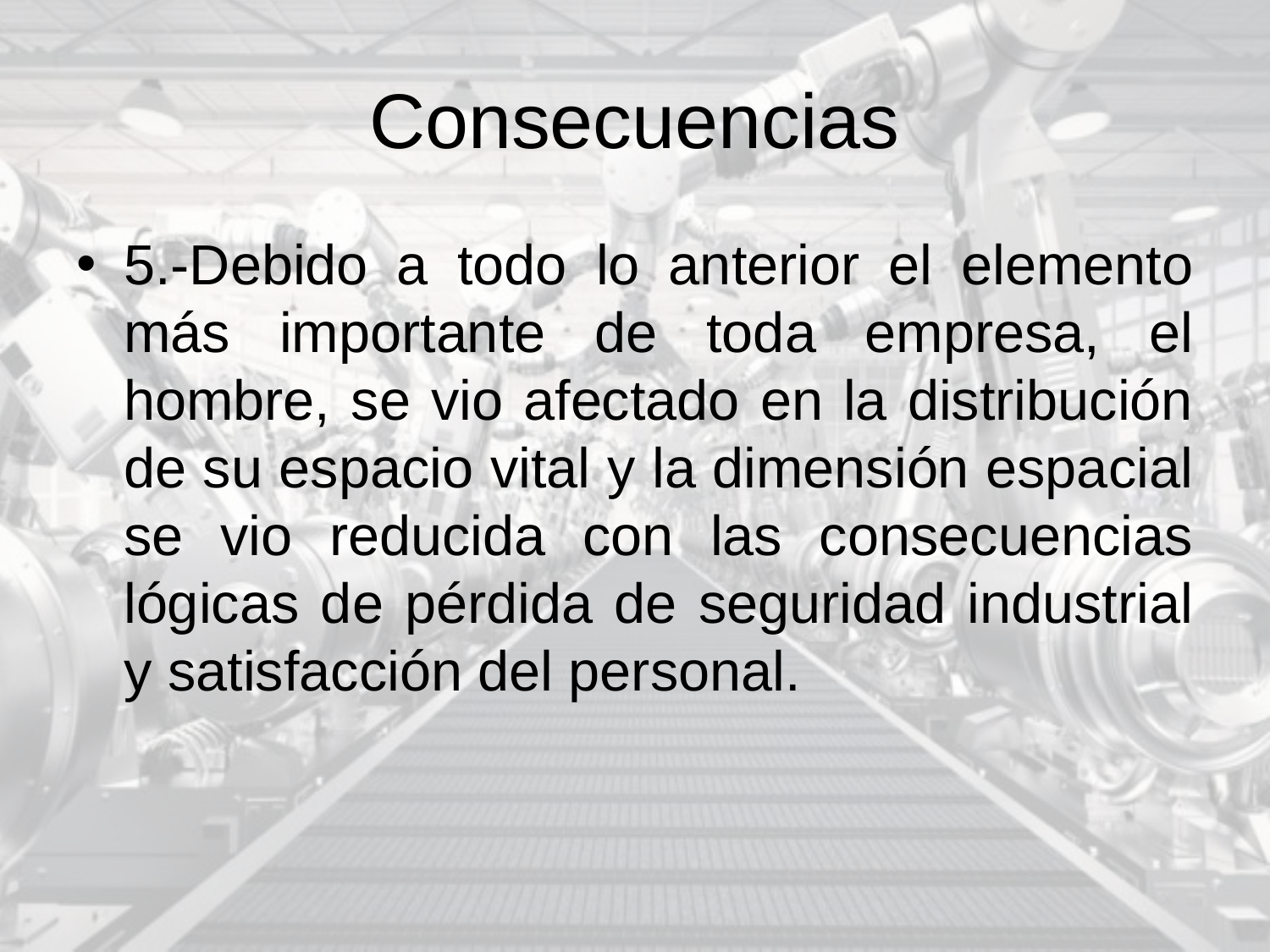

# Consecuencias
5.-Debido a todo lo anterior el elemento más importante de toda empresa, el hombre, se vio afectado en la distribución de su espacio vital y la dimensión espacial se vio reducida con las consecuencias lógicas de pérdida de seguridad industrial y satisfacción del personal.